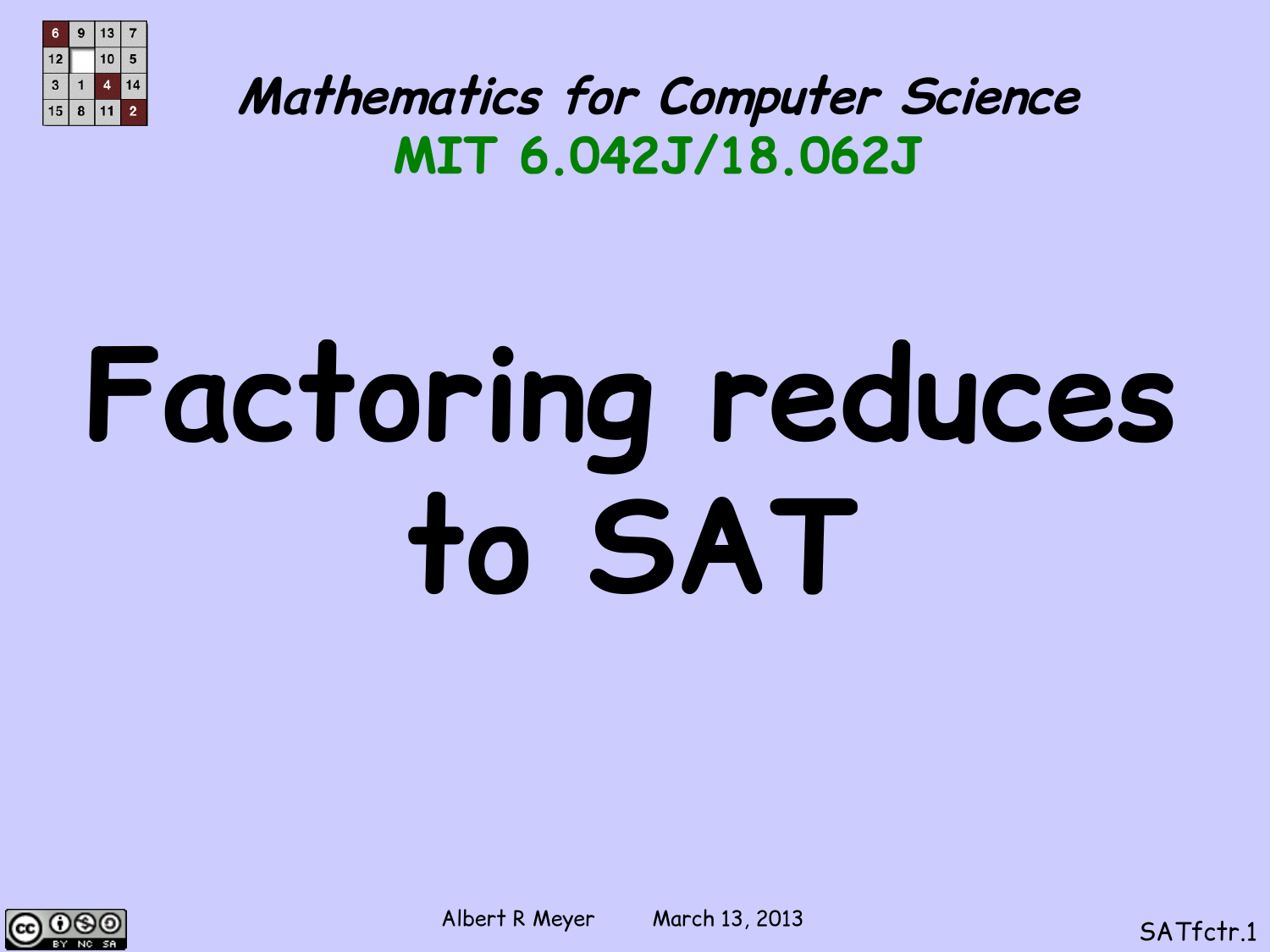

Mathematics for Computer Science
MIT 6.042J/18.062J
Factoring reduces to SAT
SATfctr.1